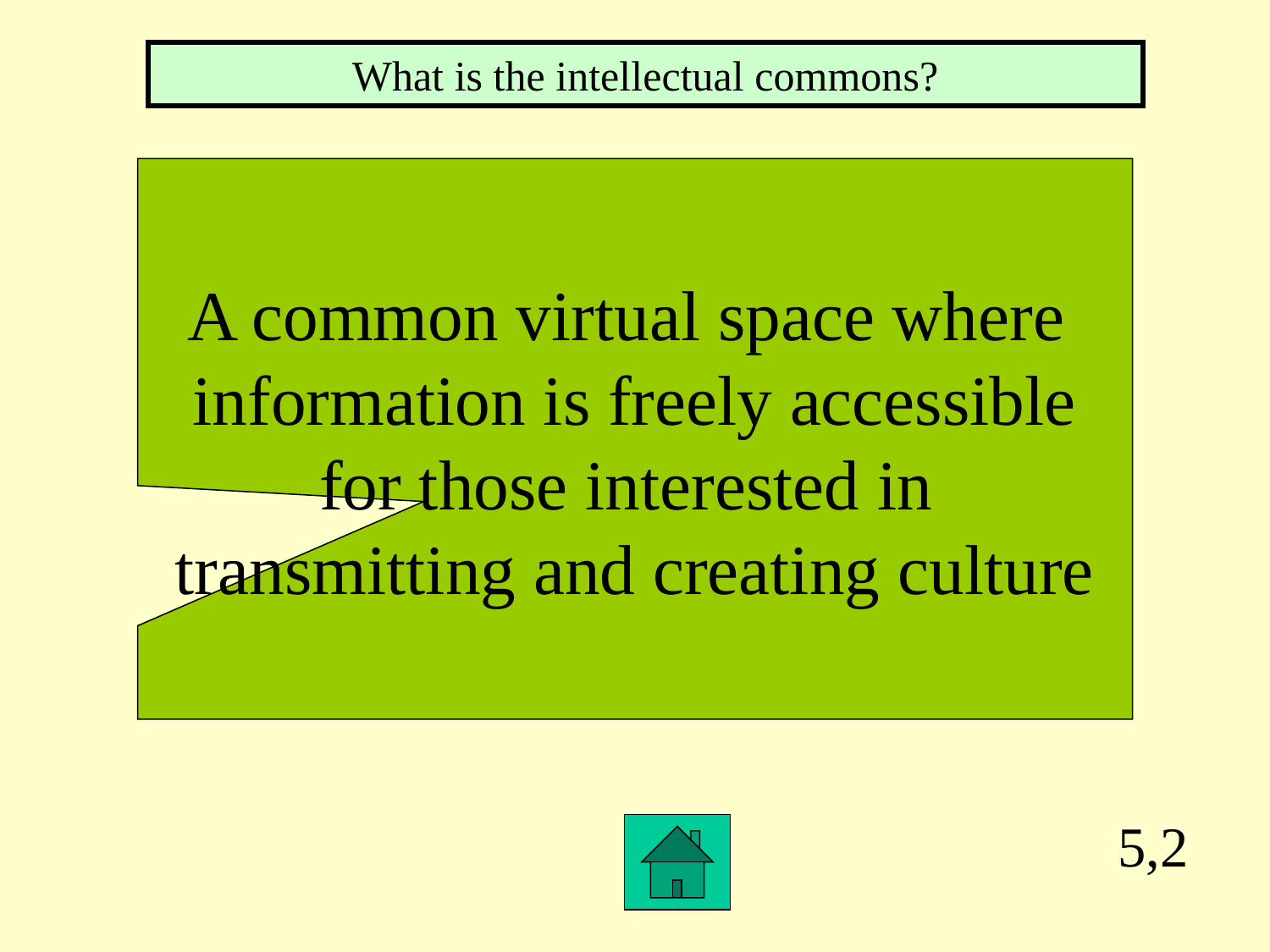

What is the intellectual commons?
A common virtual space where
information is freely accessible
for those interested in
transmitting and creating culture
5,2